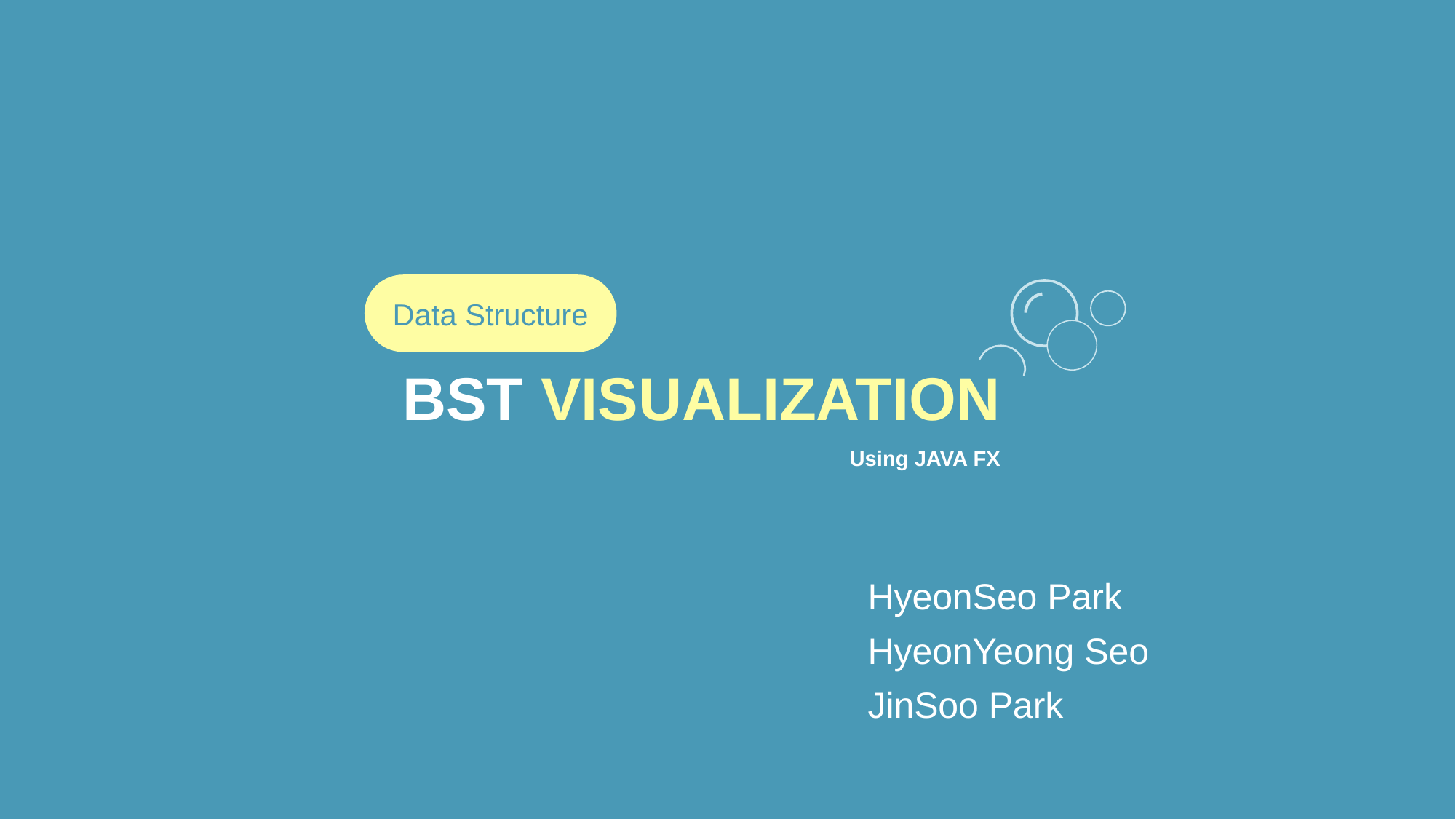

Data Structure

BST VISUALIZATION
Using JAVA FX
HyeonSeo Park
HyeonYeong Seo
JinSoo Park